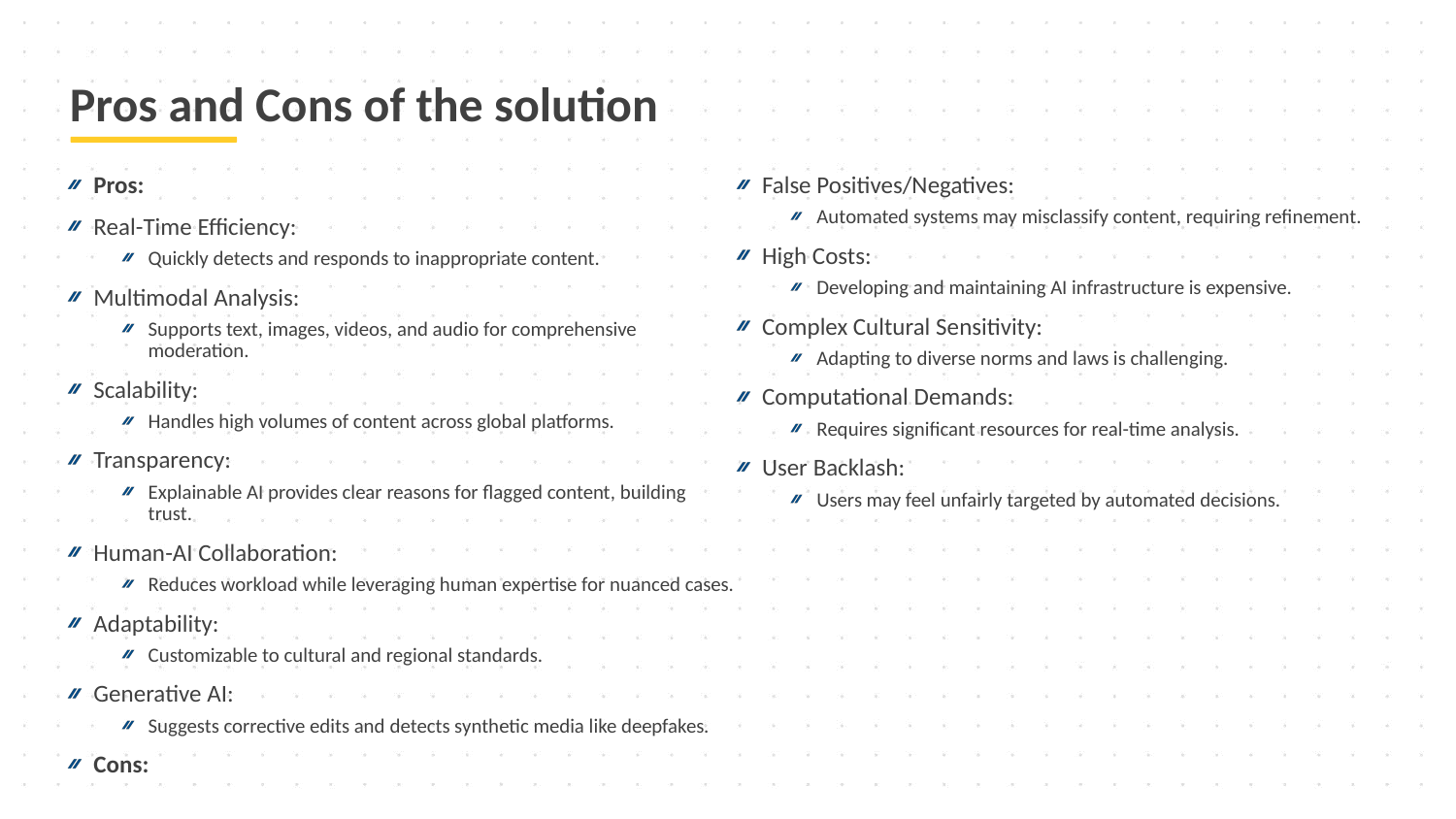

# Pros and Cons of the solution
Pros:
Real-Time Efficiency:
Quickly detects and responds to inappropriate content.
Multimodal Analysis:
Supports text, images, videos, and audio for comprehensive moderation.
Scalability:
Handles high volumes of content across global platforms.
Transparency:
Explainable AI provides clear reasons for flagged content, building trust.
Human-AI Collaboration:
Reduces workload while leveraging human expertise for nuanced cases.
Adaptability:
Customizable to cultural and regional standards.
Generative AI:
Suggests corrective edits and detects synthetic media like deepfakes.
Cons:
False Positives/Negatives:
Automated systems may misclassify content, requiring refinement.
High Costs:
Developing and maintaining AI infrastructure is expensive.
Complex Cultural Sensitivity:
Adapting to diverse norms and laws is challenging.
Computational Demands:
Requires significant resources for real-time analysis.
User Backlash:
Users may feel unfairly targeted by automated decisions.